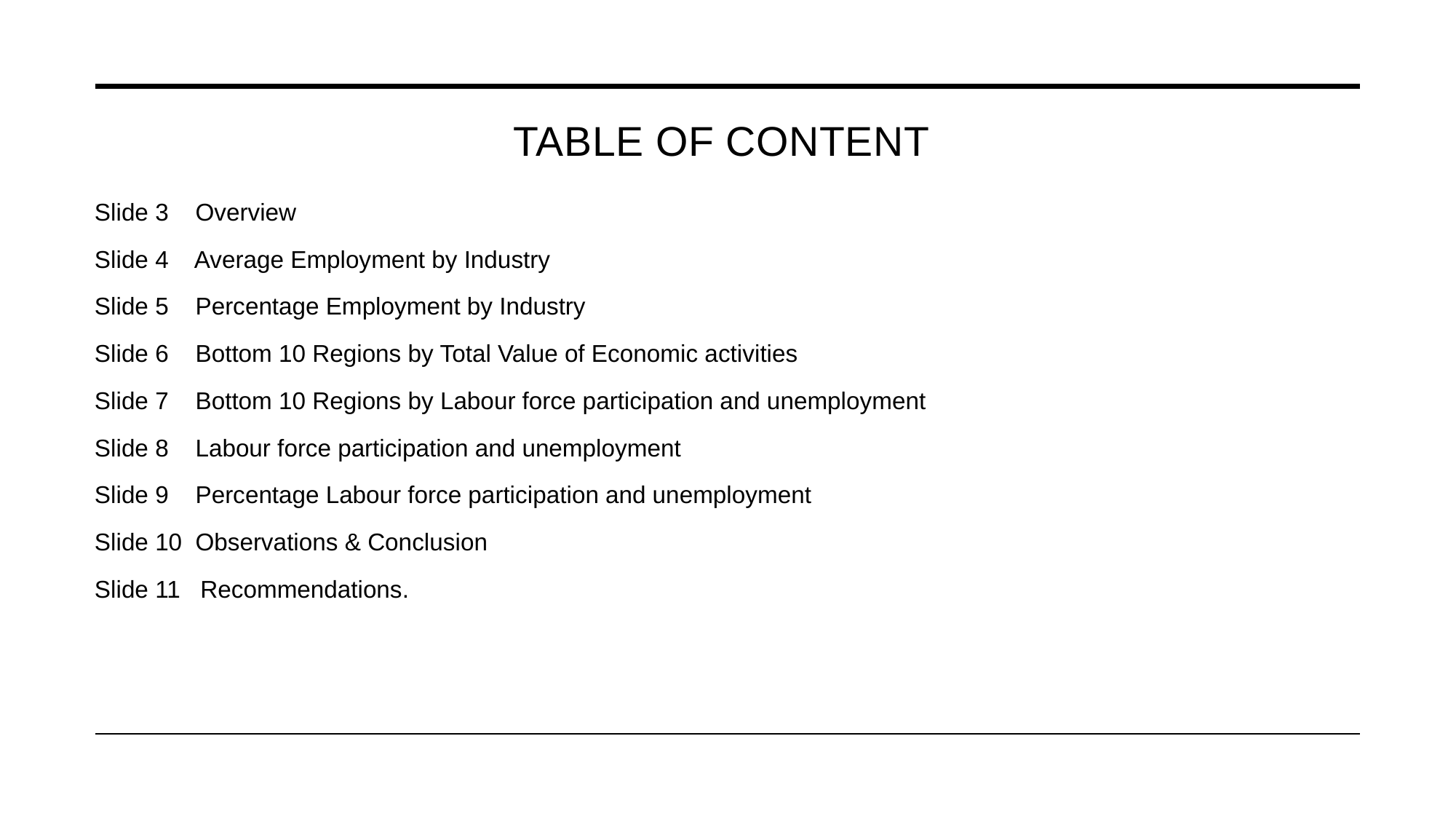

# Table of content
Slide 3    Overview
Slide 4    Average Employment by Industry
Slide 5    Percentage Employment by Industry
Slide 6    Bottom 10 Regions by Total Value of Economic activities
Slide 7    Bottom 10 Regions by Labour force participation and unemployment
Slide 8    Labour force participation and unemployment
Slide 9    Percentage Labour force participation and unemployment
Slide 10  Observations & Conclusion
Slide 11   Recommendations.